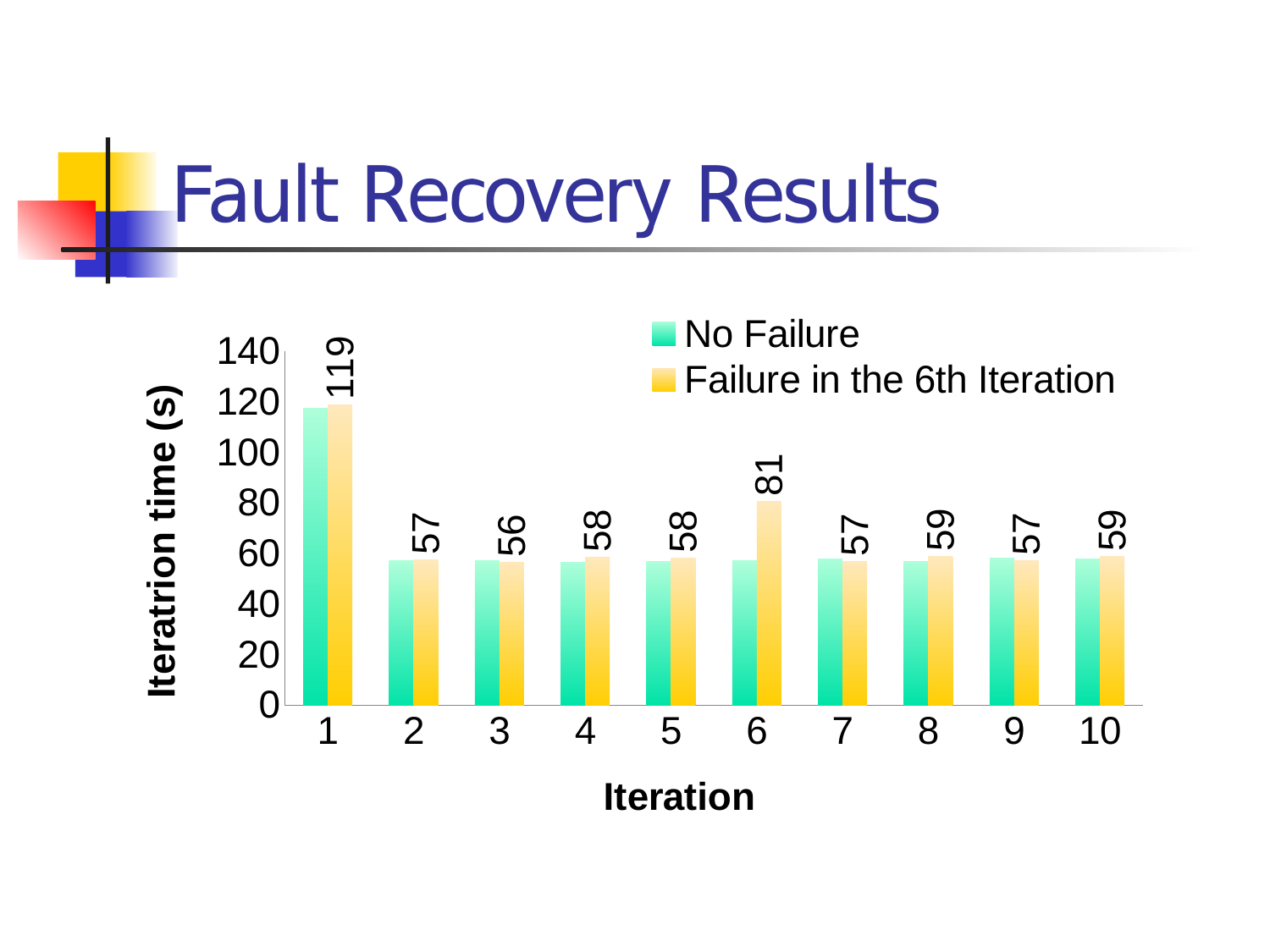

# Fault Recovery Results

### Chart

| Category |  |  |
|---|---|---|